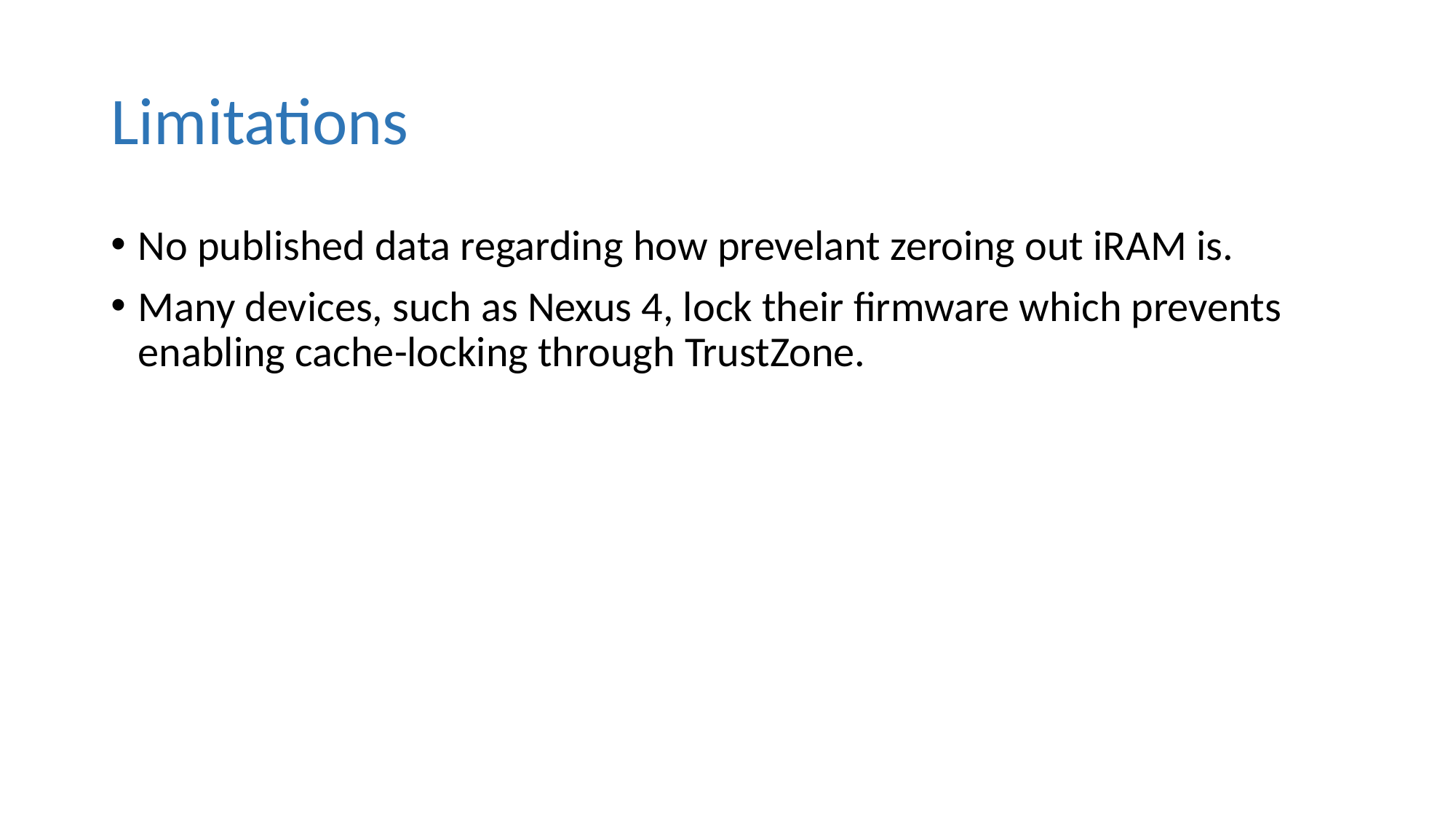

# Limitations
No published data regarding how prevelant zeroing out iRAM is.
Many devices, such as Nexus 4, lock their firmware which prevents enabling cache-locking through TrustZone.